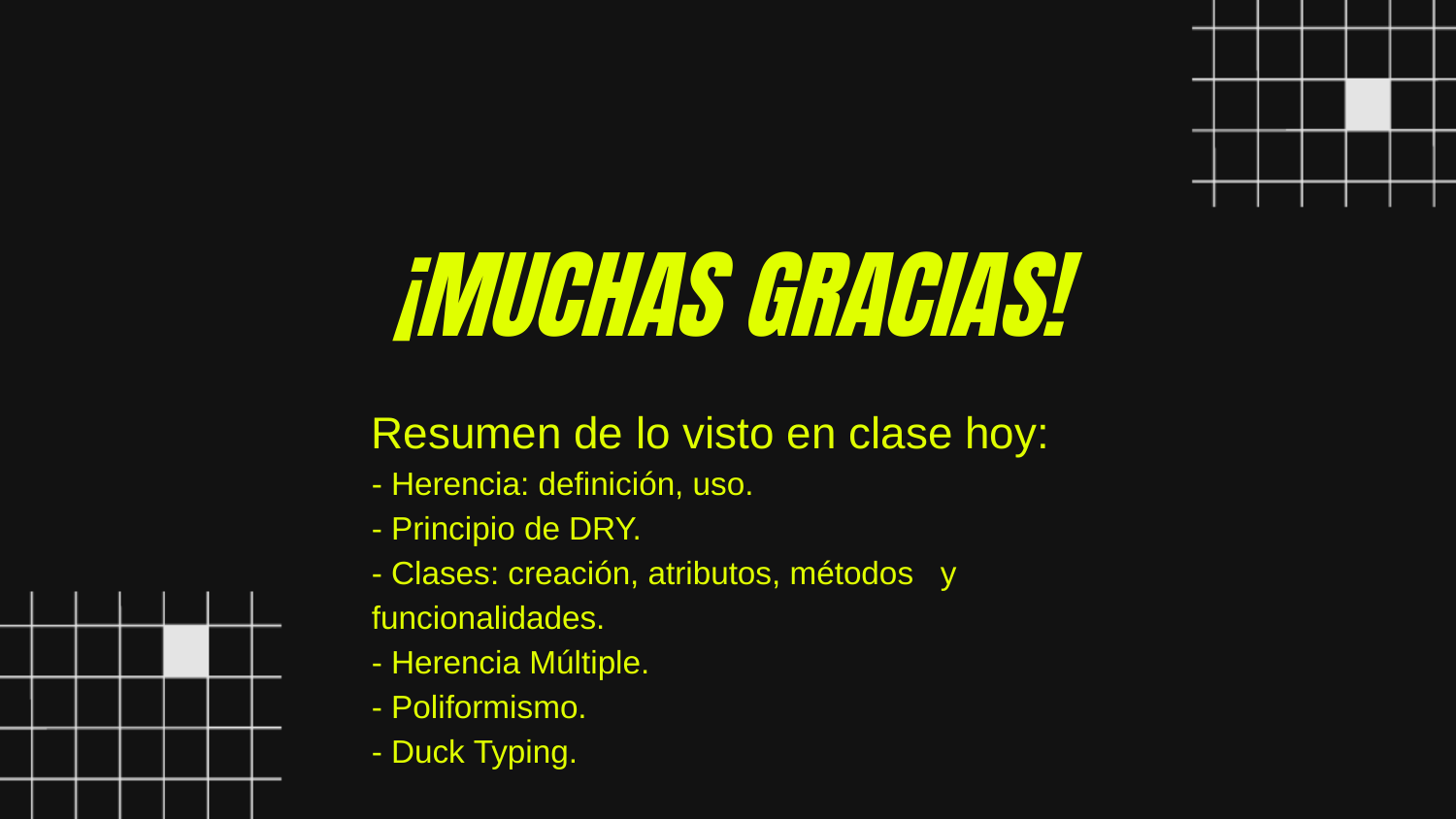

¡MUCHAS GRACIAS!
Resumen de lo visto en clase hoy:
- Herencia: definición, uso.
- Principio de DRY.
- Clases: creación, atributos, métodos   y funcionalidades.
- Herencia Múltiple.
- Poliformismo.
- Duck Typing.